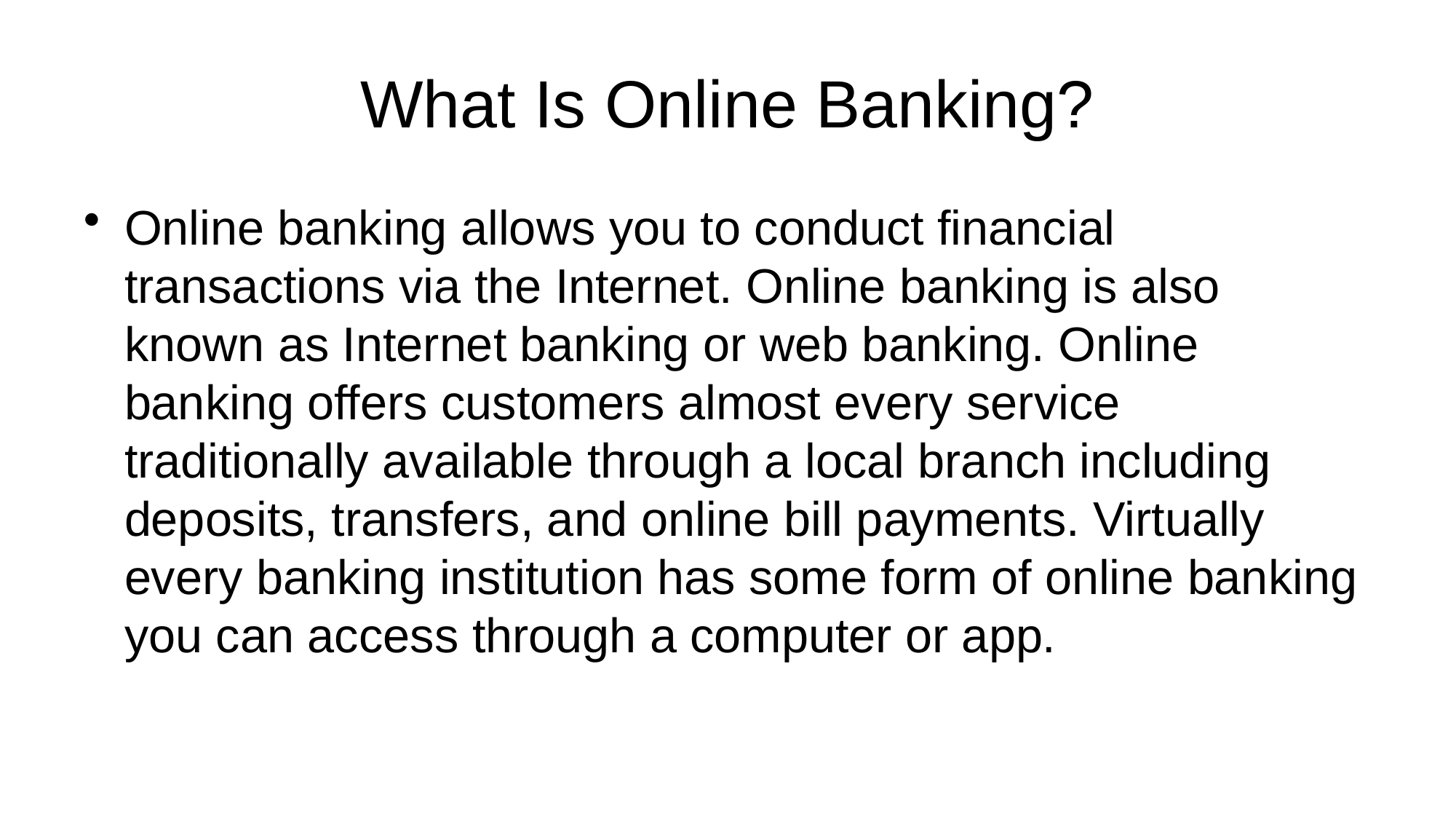

# What Is Online Banking?
Online banking allows you to conduct financial transactions via the Internet. Online banking is also known as Internet banking or web banking. Online banking offers customers almost every service traditionally available through a local branch including deposits, transfers, and online bill payments. Virtually every banking institution has some form of online banking you can access through a computer or app.